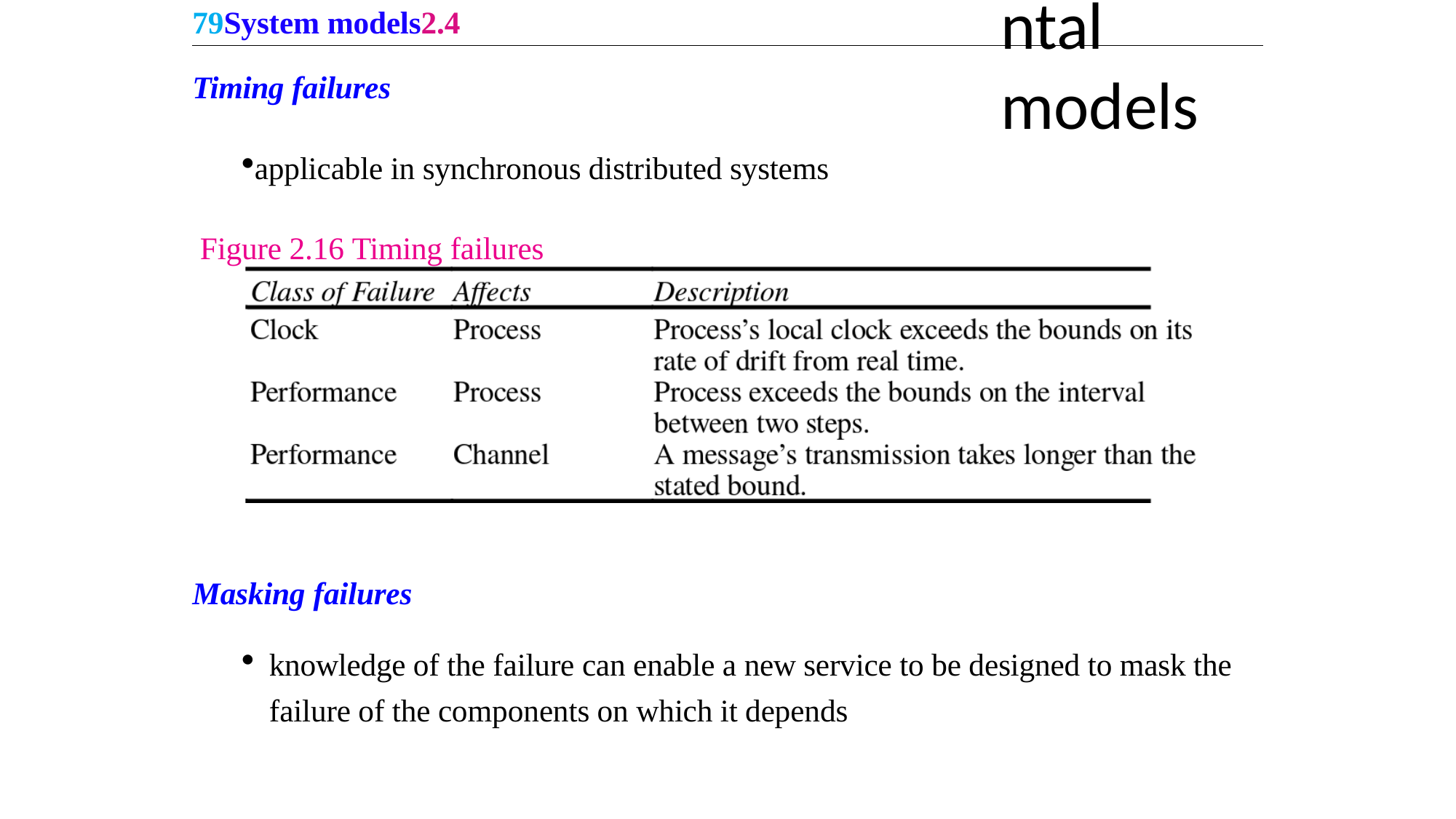

79System models2.4
Fundamental models

Timing failures
applicable in synchronous distributed systems  Figure 2.16 Timing failures

Masking failures
knowledge of the failure can enable a new service to be designed to mask the  failure of the components on which it depends